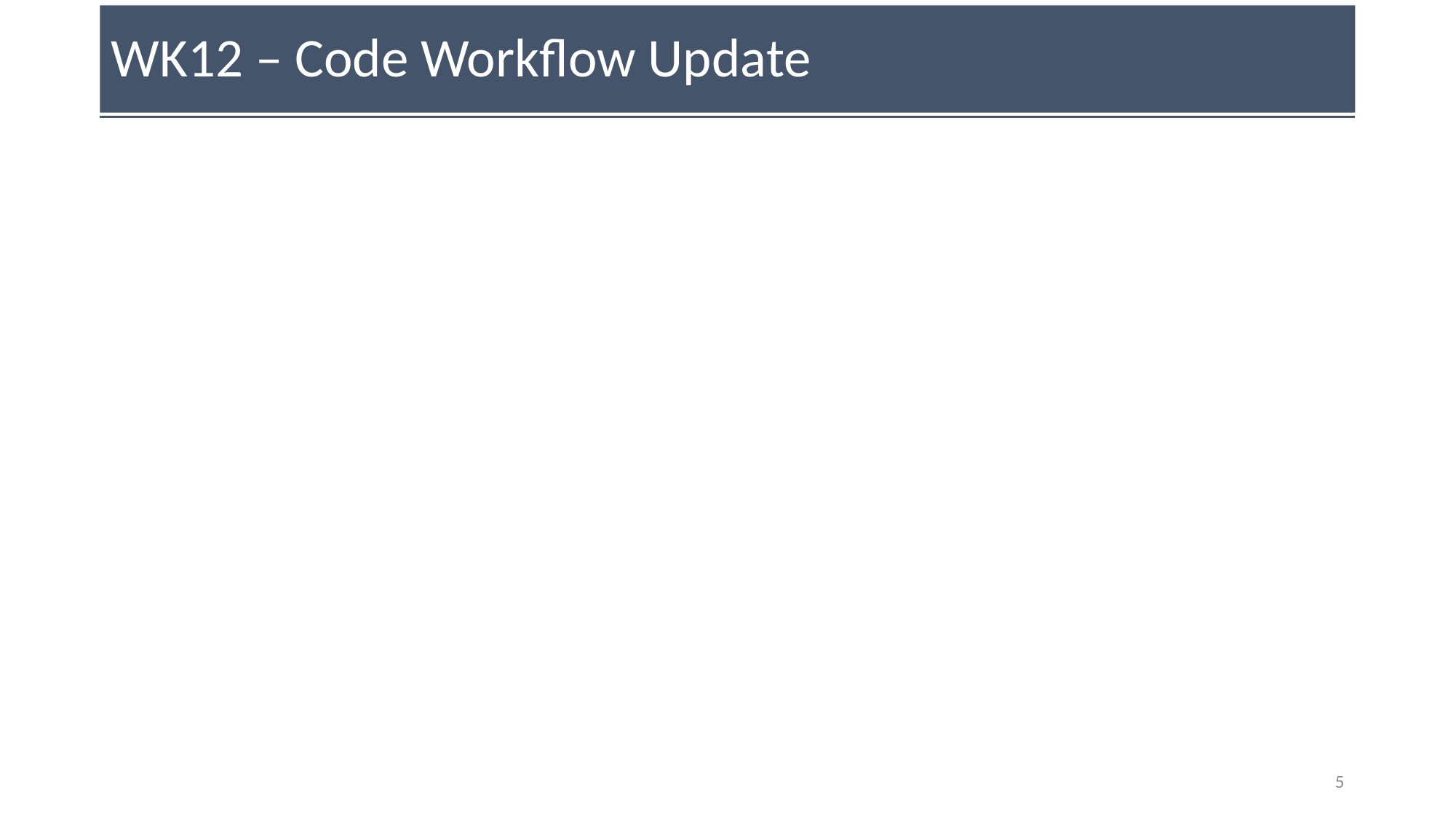

# WK12 – Code Workflow Update

5